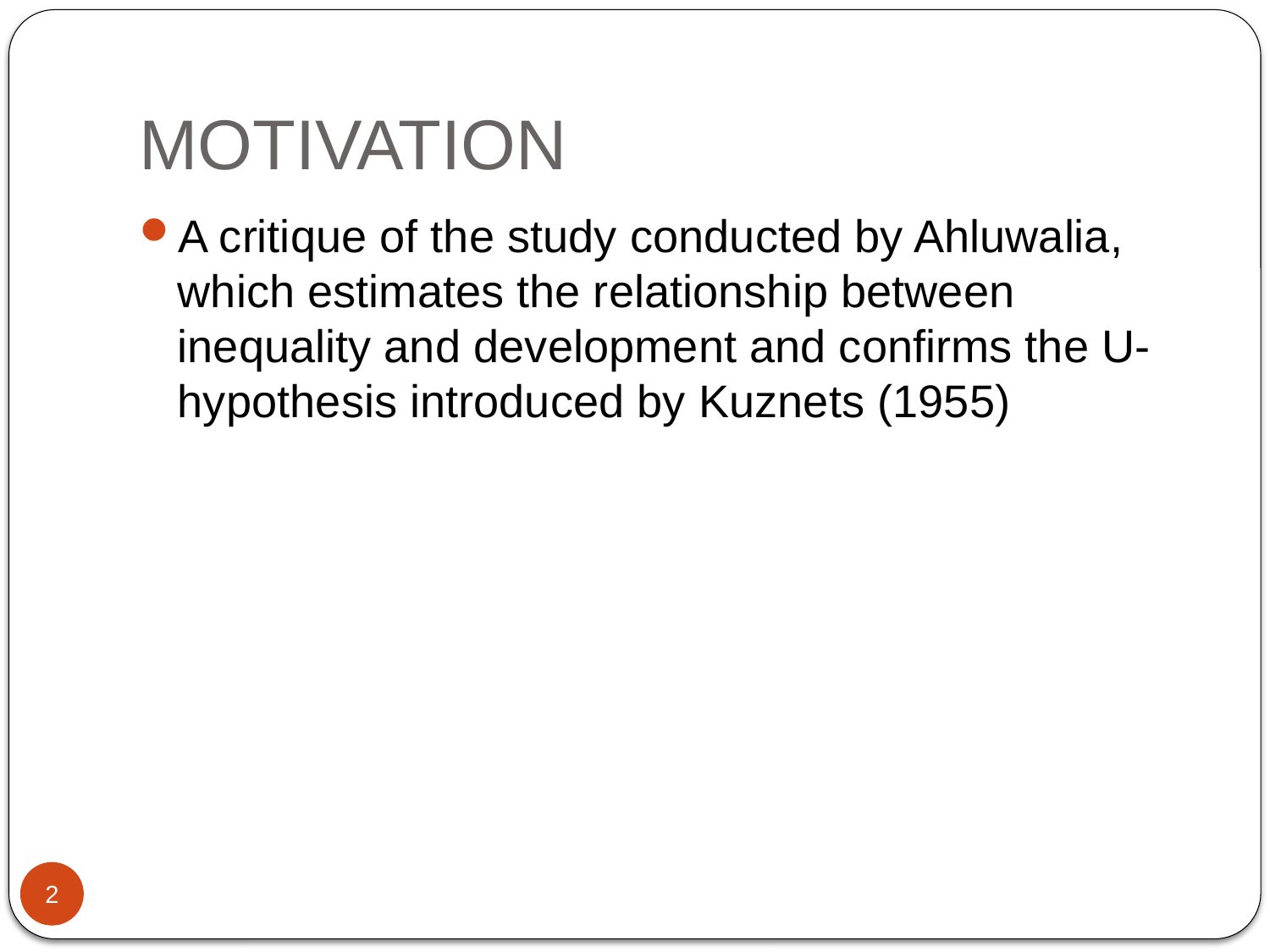

# MOTIVATION
A critique of the study conducted by Ahluwalia, which estimates the relationship between inequality and development and confirms the U-hypothesis introduced by Kuznets (1955)
2